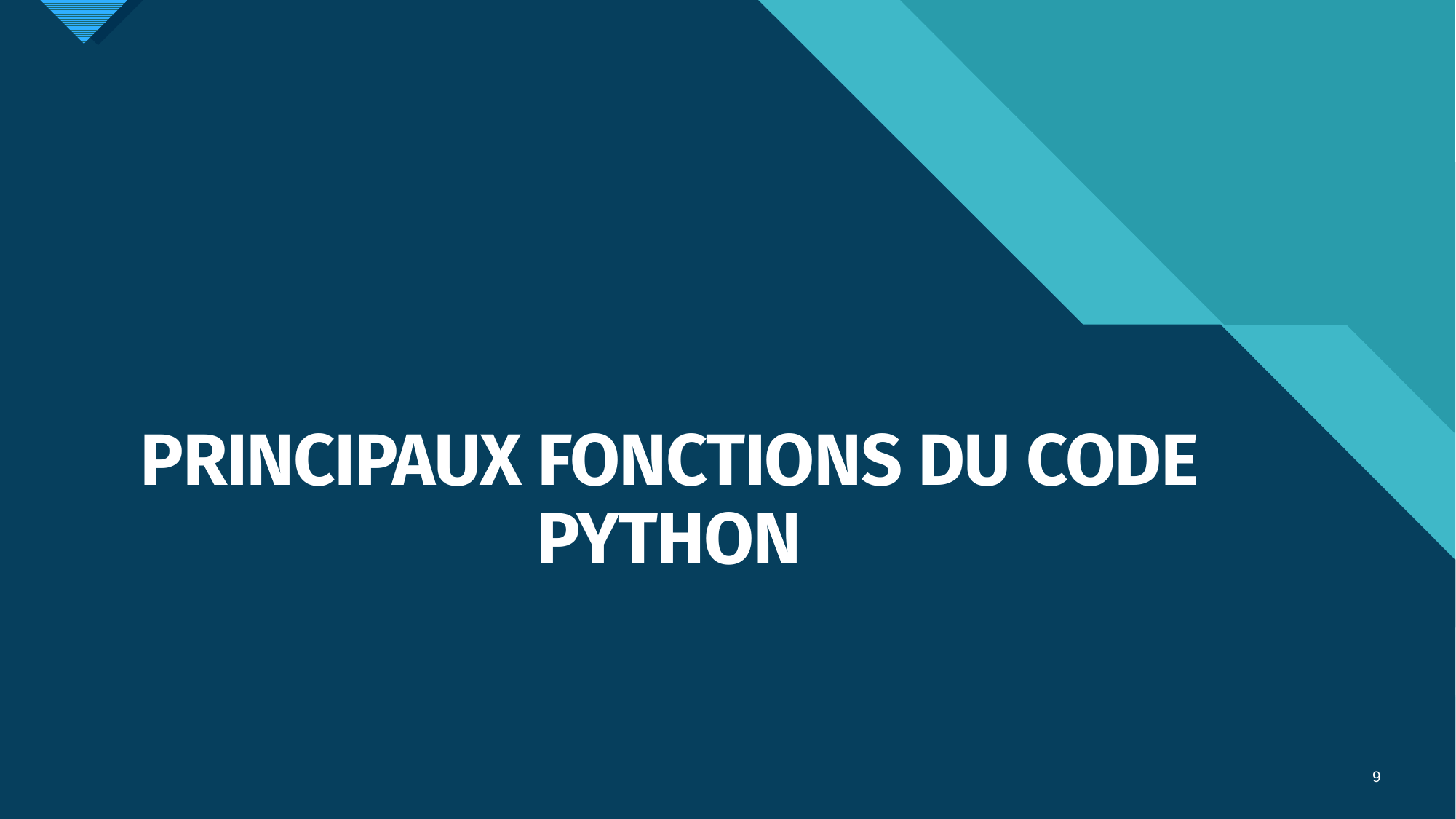

# PRINCIPAUX FONCTIONS DU CODE PYTHON
9